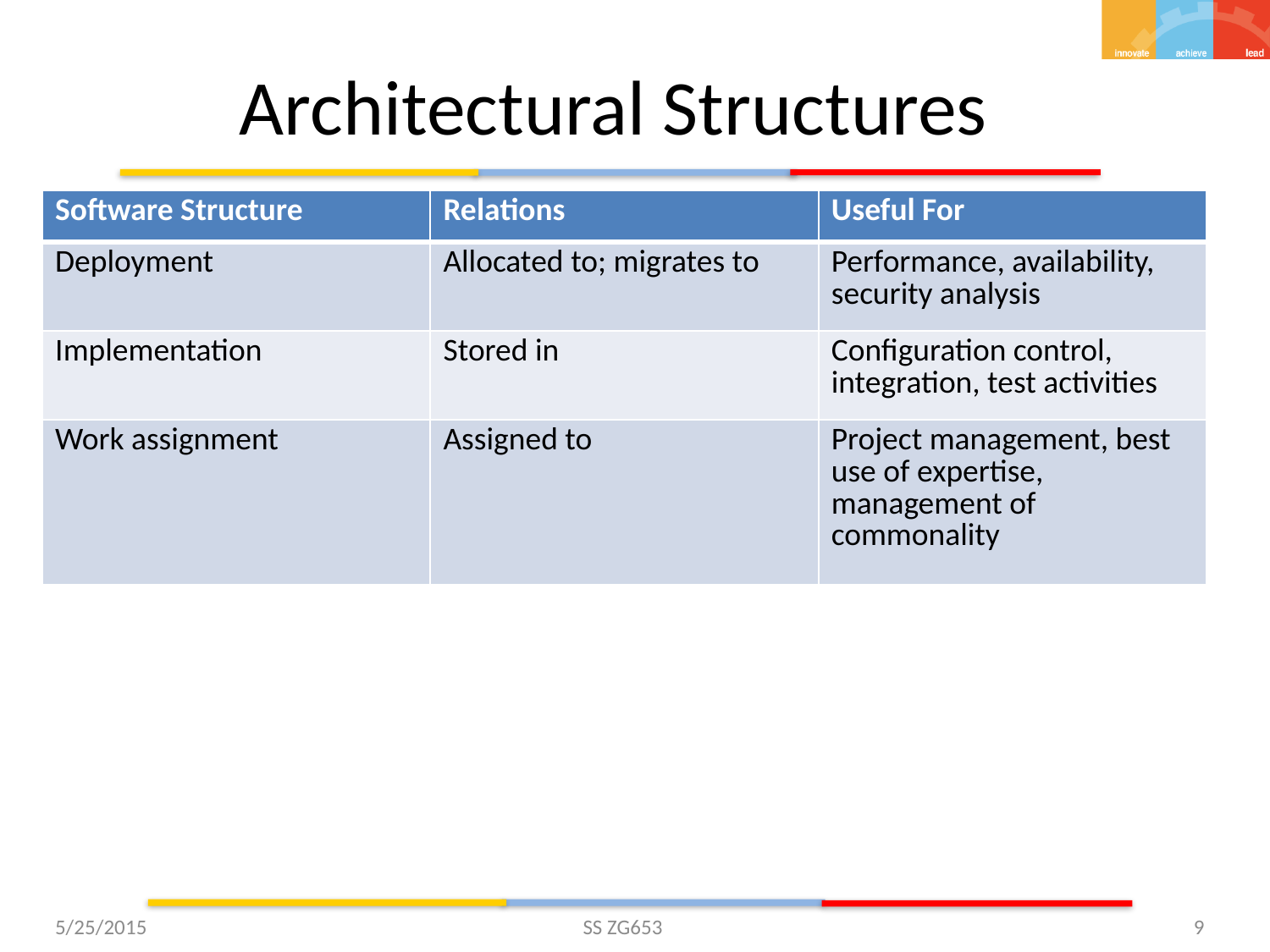

# Architectural Structures
| Software Structure | Relations | Useful For |
| --- | --- | --- |
| Deployment | Allocated to; migrates to | Performance, availability, security analysis |
| Implementation | Stored in | Configuration control, integration, test activities |
| Work assignment | Assigned to | Project management, best use of expertise, management of commonality |
5/25/2015
SS ZG653
9